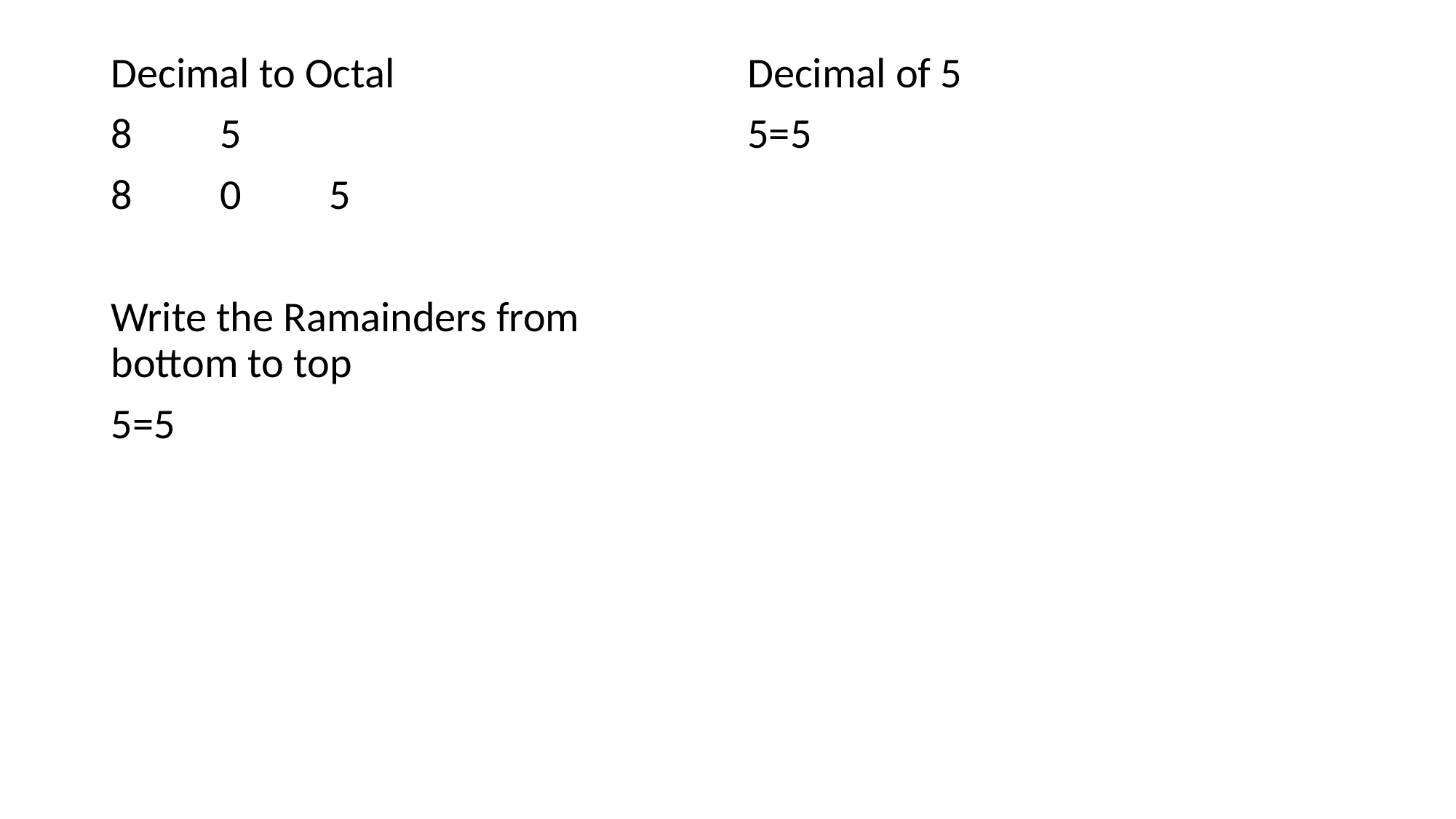

Decimal to Octal
8	5
8	0	5

Write the Ramainders from bottom to top
5=5

Decimal of 5
5=5